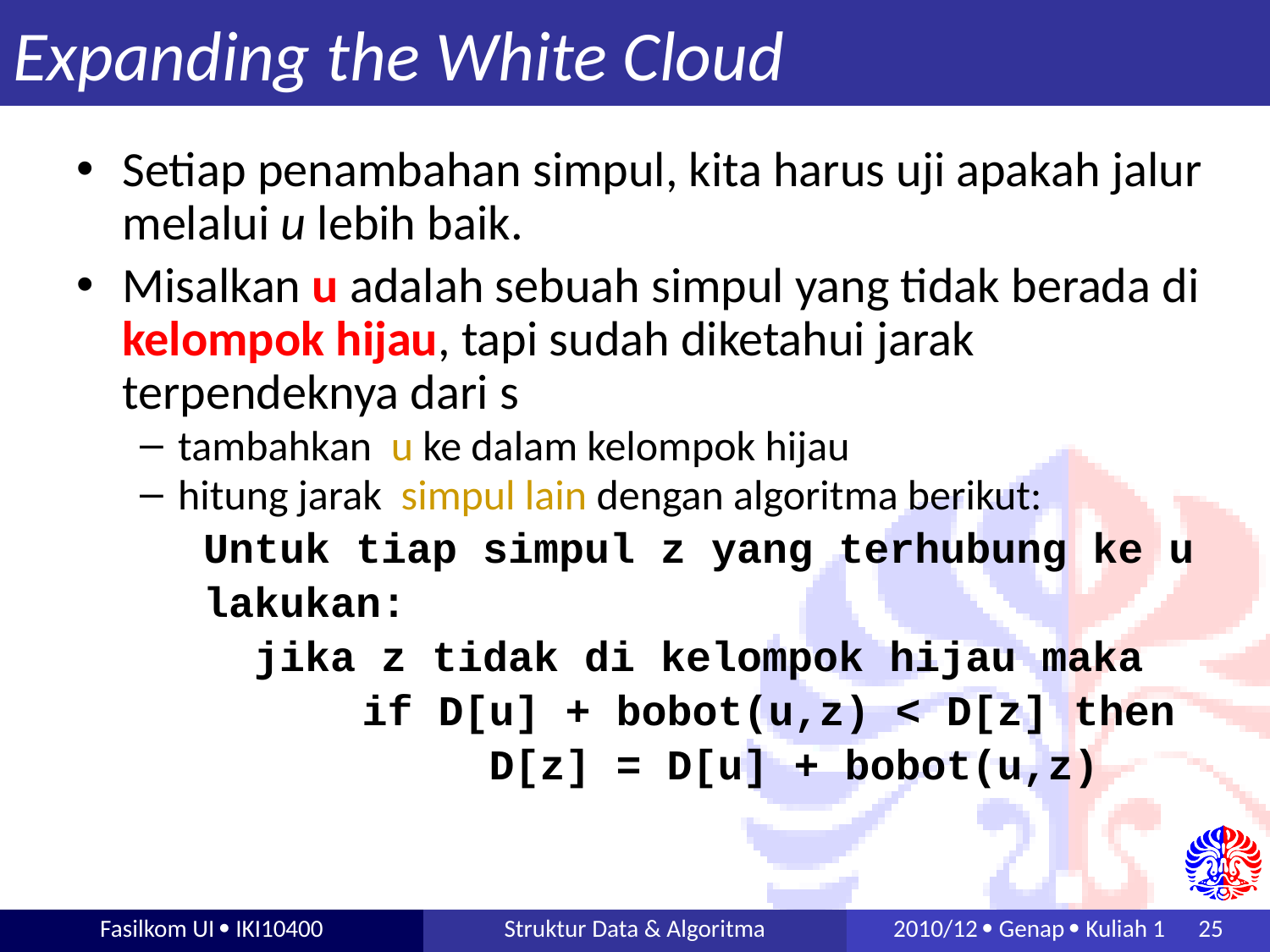

# Expanding the White Cloud
Setiap penambahan simpul, kita harus uji apakah jalur melalui u lebih baik.
Misalkan u adalah sebuah simpul yang tidak berada di kelompok hijau, tapi sudah diketahui jarak terpendeknya dari s
tambahkan  u ke dalam kelompok hijau
hitung jarak  simpul lain dengan algoritma berikut:
Untuk tiap simpul z yang terhubung ke u
lakukan:
  jika z tidak di kelompok hijau maka
		if D[u] + bobot(u,z) < D[z] then
			D[z] = D[u] + bobot(u,z)‏